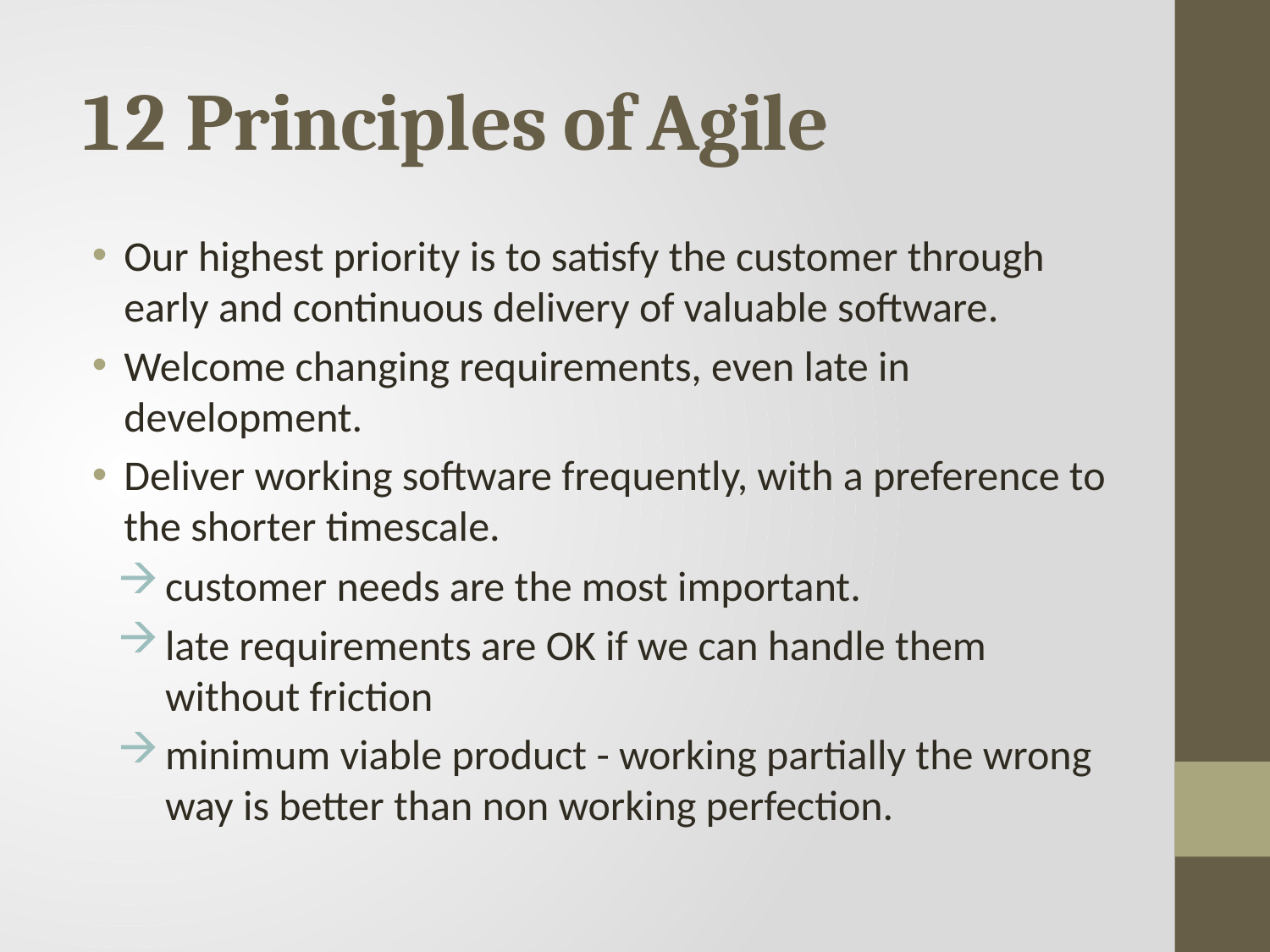

# 12 Principles of Agile
Our highest priority is to satisfy the customer through early and continuous delivery of valuable software.
Welcome changing requirements, even late in development.
Deliver working software frequently, with a preference to the shorter timescale.
customer needs are the most important.
late requirements are OK if we can handle them without friction
minimum viable product - working partially the wrong way is better than non working perfection.